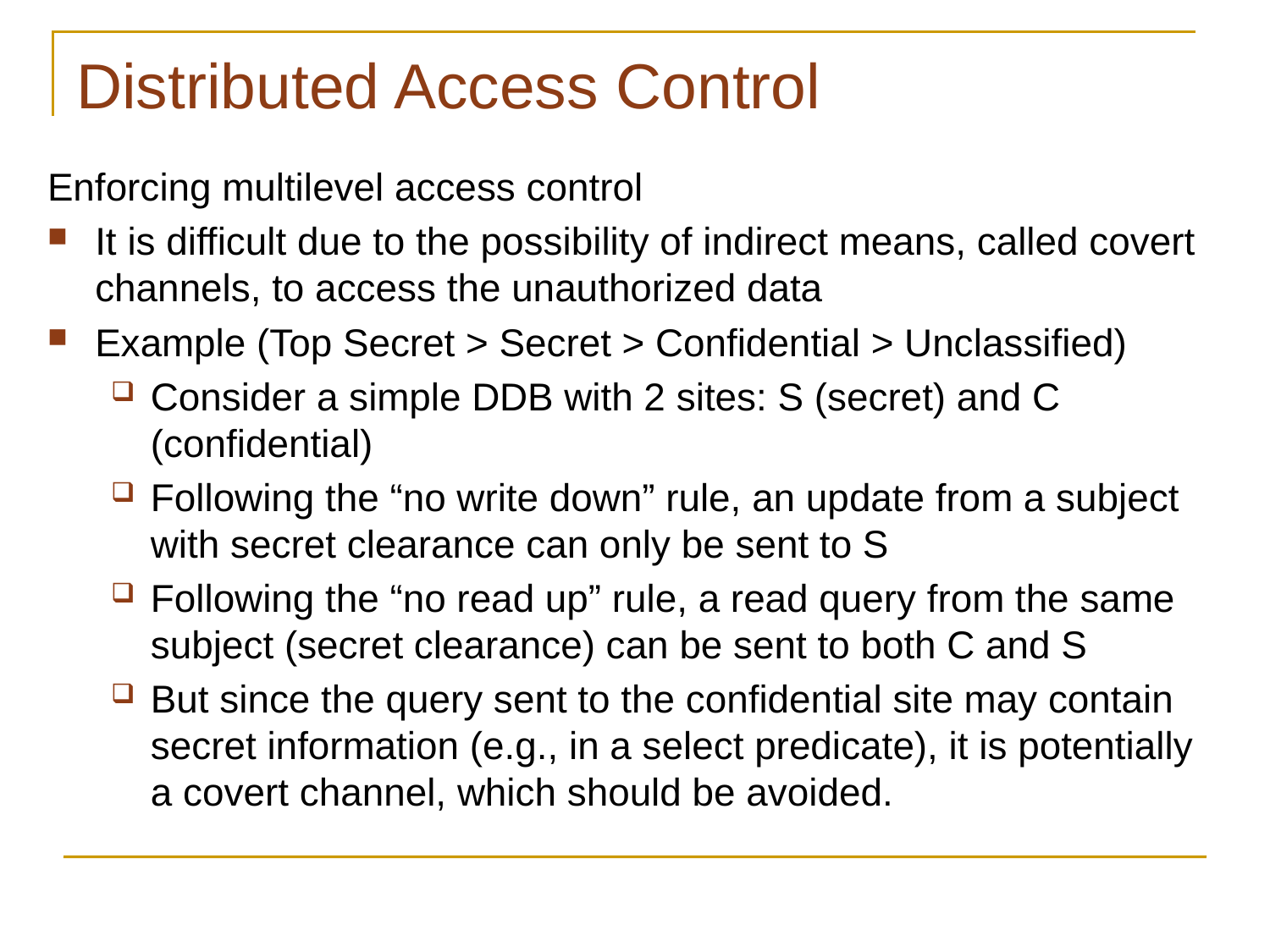

# Distributed Access Control
Enforcing multilevel access control
It is difficult due to the possibility of indirect means, called covert channels, to access the unauthorized data
Example (Top Secret > Secret > Confidential > Unclassified)
Consider a simple DDB with 2 sites: S (secret) and C (confidential)
Following the “no write down” rule, an update from a subject with secret clearance can only be sent to S
Following the “no read up” rule, a read query from the same subject (secret clearance) can be sent to both C and S
But since the query sent to the confidential site may contain secret information (e.g., in a select predicate), it is potentially a covert channel, which should be avoided.